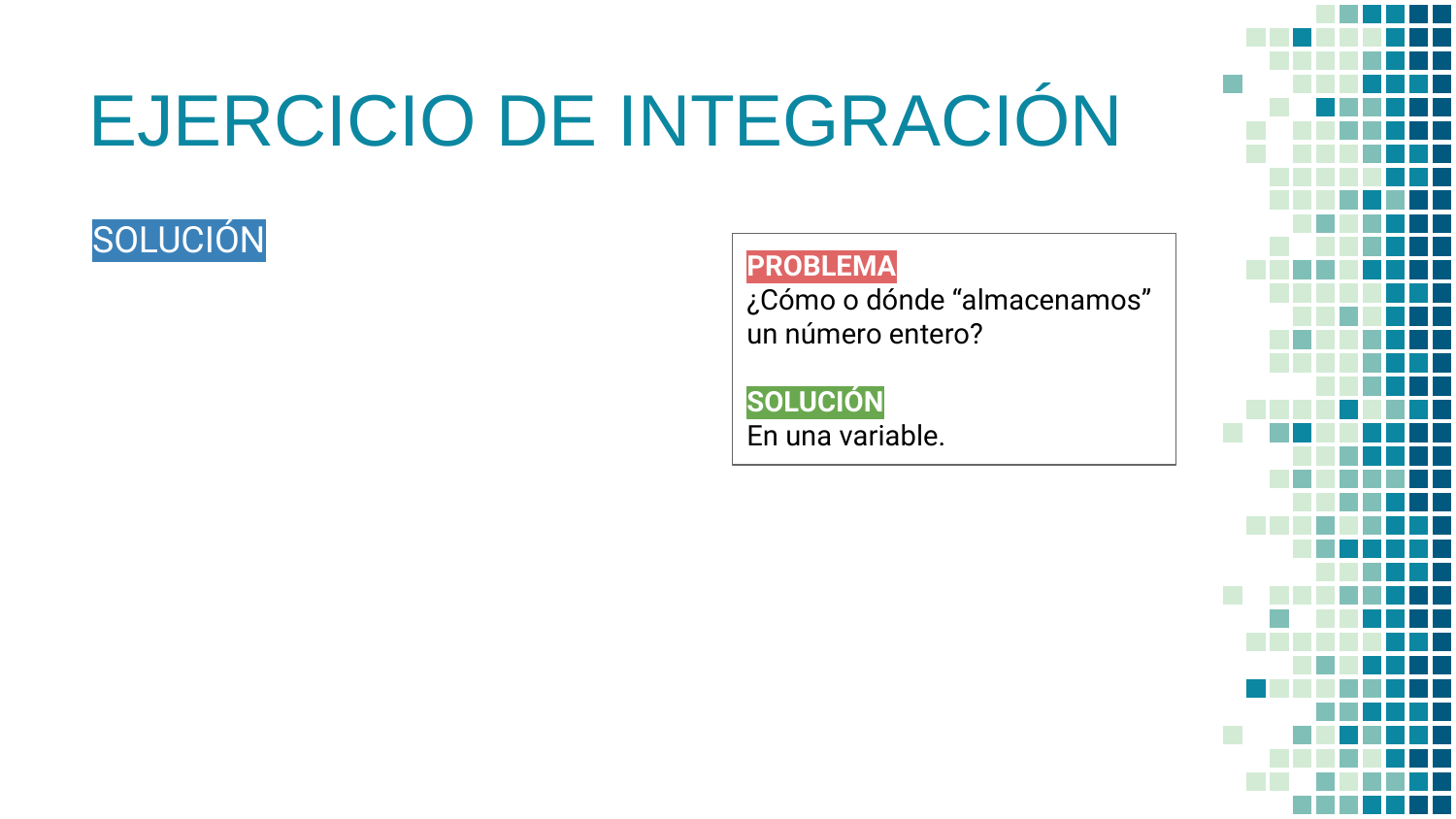

# EJERCICIO DE INTEGRACIÓN
SOLUCIÓN

PROBLEMA
¿Cómo o dónde “almacenamos” un número entero?

SOLUCIÓN
En una variable.